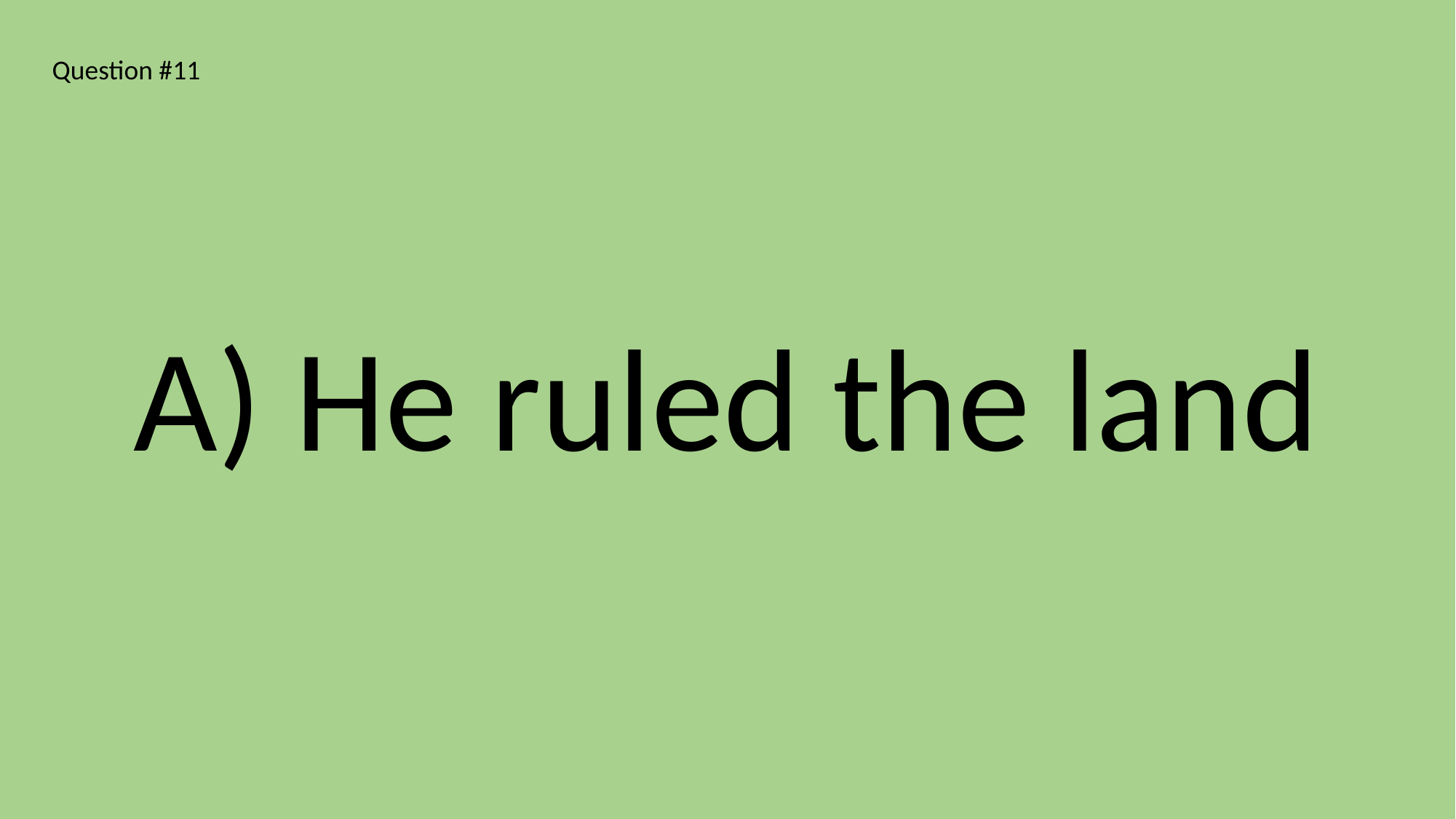

Question #11
A) He ruled the land